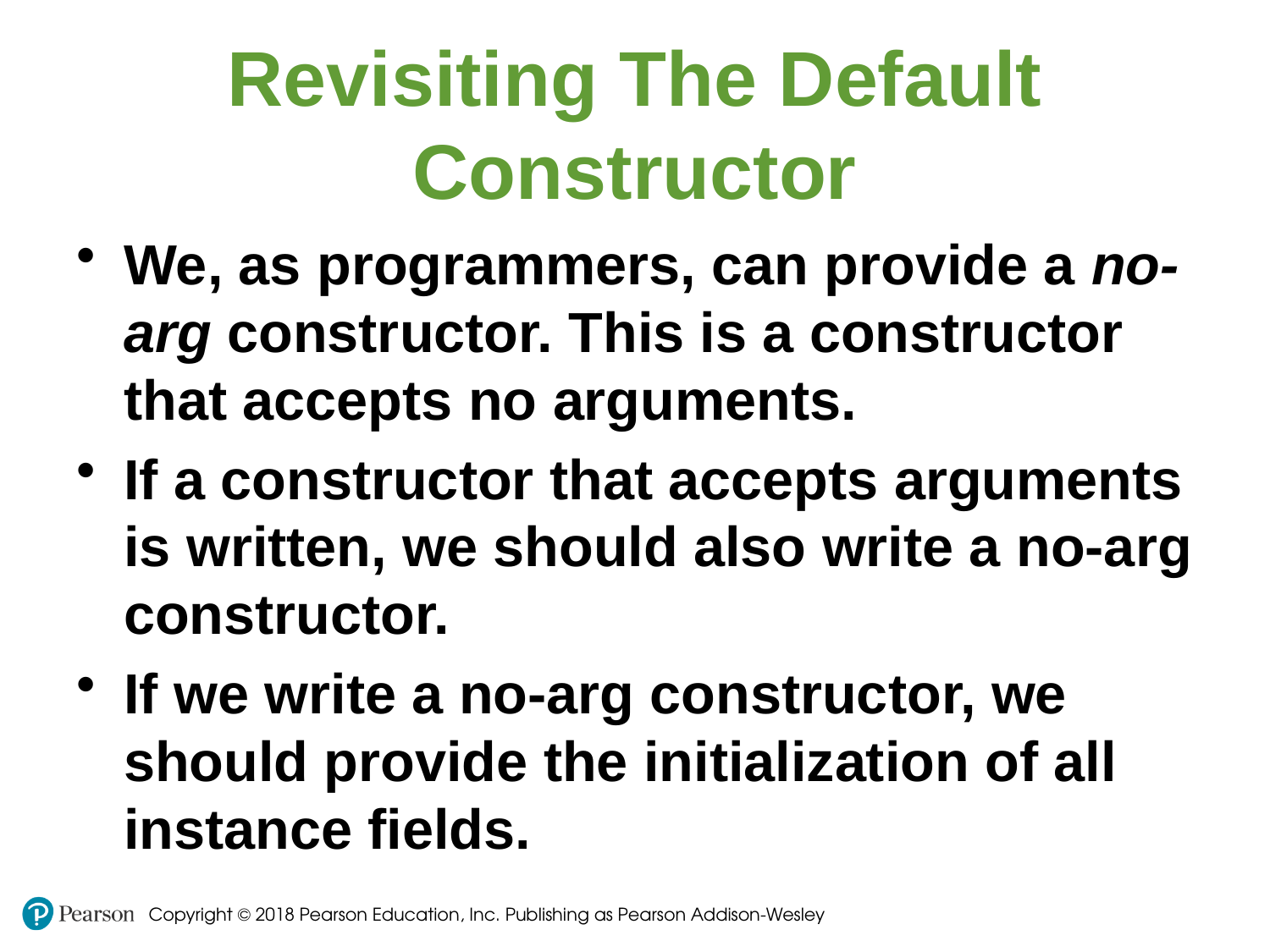

Revisiting The Default Constructor
We, as programmers, can provide a no-arg constructor. This is a constructor that accepts no arguments.
If a constructor that accepts arguments is written, we should also write a no-arg constructor.
If we write a no-arg constructor, we should provide the initialization of all instance fields.